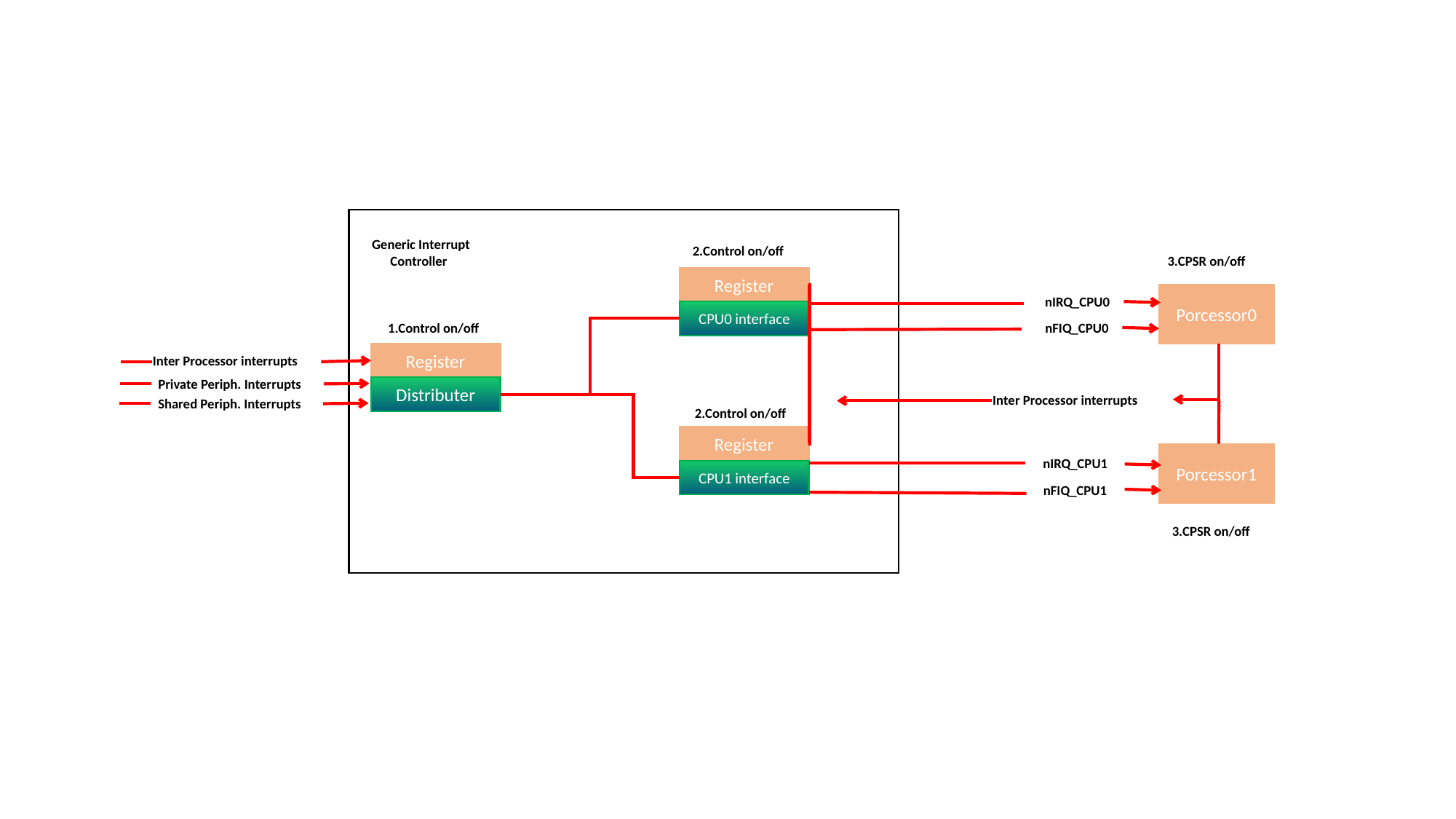

Generic Interrupt
      Controller
  2.Control on/off
  3.CPSR on/off
Register
Porcessor0
nIRQ_CPU0
CPU0 interface
  1.Control on/off
nFIQ_CPU0
Register
Inter Processor interrupts
Private Periph. Interrupts
Distributer
Inter Processor interrupts
Shared Periph. Interrupts
  2.Control on/off
Register
Porcessor1
nIRQ_CPU1
CPU1 interface
nFIQ_CPU1
  3.CPSR on/off